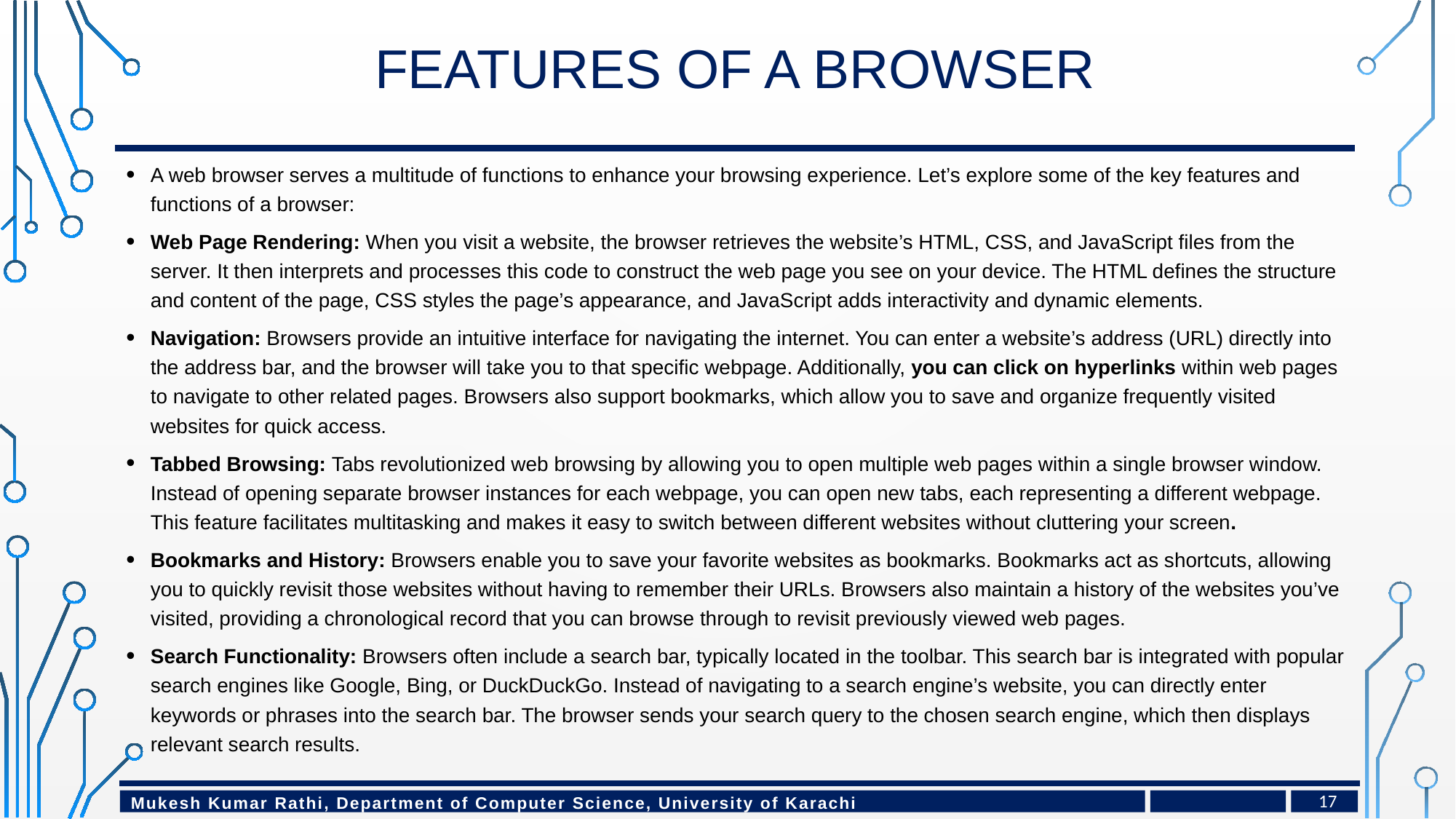

# Features of a Browser
A web browser serves a multitude of functions to enhance your browsing experience. Let’s explore some of the key features and functions of a browser:
Web Page Rendering: When you visit a website, the browser retrieves the website’s HTML, CSS, and JavaScript files from the server. It then interprets and processes this code to construct the web page you see on your device. The HTML defines the structure and content of the page, CSS styles the page’s appearance, and JavaScript adds interactivity and dynamic elements.
Navigation: Browsers provide an intuitive interface for navigating the internet. You can enter a website’s address (URL) directly into the address bar, and the browser will take you to that specific webpage. Additionally, you can click on hyperlinks within web pages to navigate to other related pages. Browsers also support bookmarks, which allow you to save and organize frequently visited websites for quick access.
Tabbed Browsing: Tabs revolutionized web browsing by allowing you to open multiple web pages within a single browser window. Instead of opening separate browser instances for each webpage, you can open new tabs, each representing a different webpage. This feature facilitates multitasking and makes it easy to switch between different websites without cluttering your screen.
Bookmarks and History: Browsers enable you to save your favorite websites as bookmarks. Bookmarks act as shortcuts, allowing you to quickly revisit those websites without having to remember their URLs. Browsers also maintain a history of the websites you’ve visited, providing a chronological record that you can browse through to revisit previously viewed web pages.
Search Functionality: Browsers often include a search bar, typically located in the toolbar. This search bar is integrated with popular search engines like Google, Bing, or DuckDuckGo. Instead of navigating to a search engine’s website, you can directly enter keywords or phrases into the search bar. The browser sends your search query to the chosen search engine, which then displays relevant search results.

17